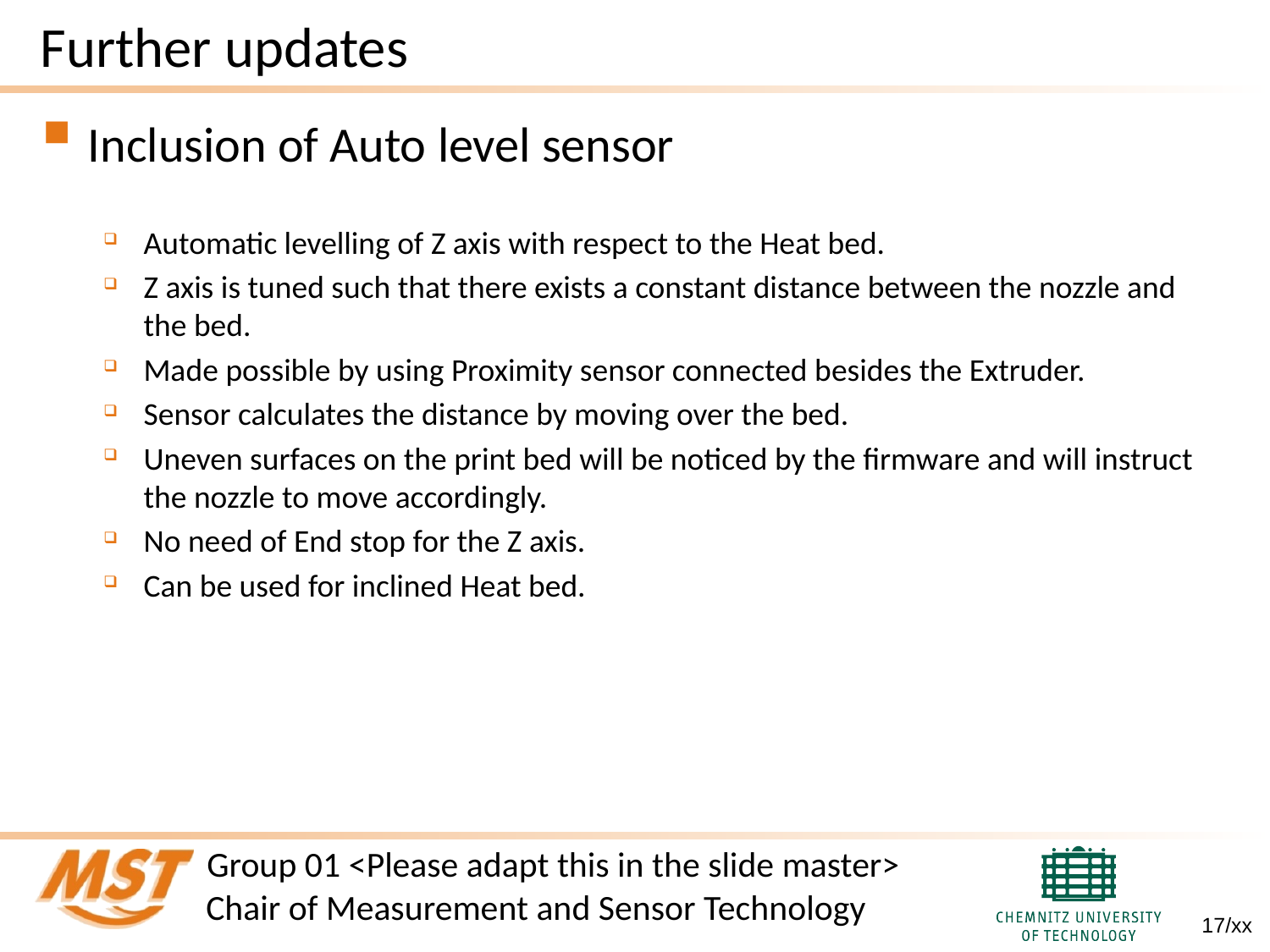

# Further updates
Inclusion of Auto level sensor

Automatic levelling of Z axis with respect to the Heat bed.
Z axis is tuned such that there exists a constant distance between the nozzle and the bed.
Made possible by using Proximity sensor connected besides the Extruder.
Sensor calculates the distance by moving over the bed.
Uneven surfaces on the print bed will be noticed by the firmware and will instruct the nozzle to move accordingly.
No need of End stop for the Z axis.
Can be used for inclined Heat bed.